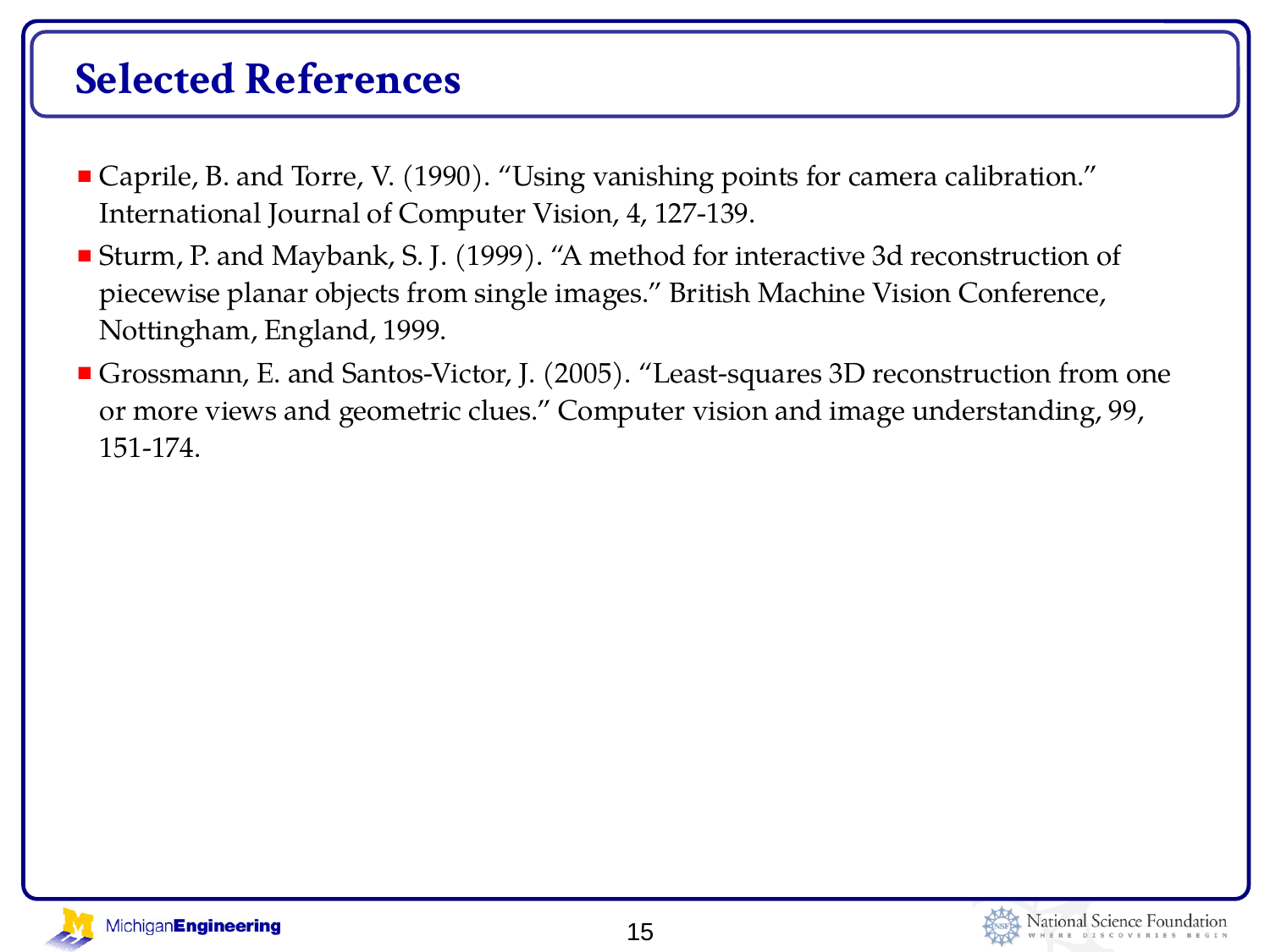

Selected References
Caprile, B. and Torre, V. (1990). “Using vanishing points for camera calibration.” International Journal of Computer Vision, 4, 127-139.
Sturm, P. and Maybank, S. J. (1999). “A method for interactive 3d reconstruction of piecewise planar objects from single images.” British Machine Vision Conference, Nottingham, England, 1999.
Grossmann, E. and Santos-Victor, J. (2005). “Least-squares 3D reconstruction from one or more views and geometric clues.” Computer vision and image understanding, 99, 151-174.

15